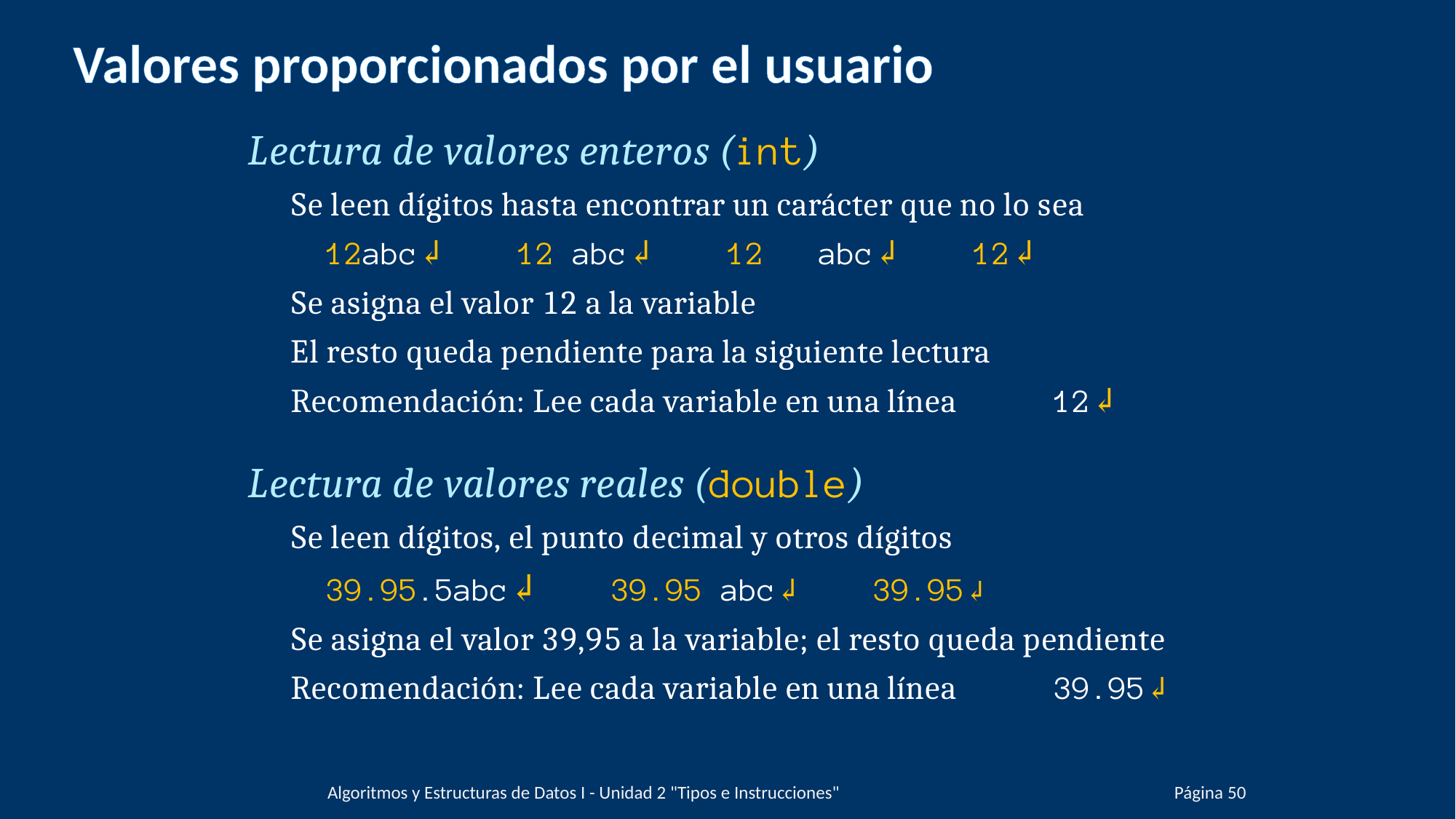

# Valores proporcionados por el usuario
Lectura de valores enteros (int)
Se leen dígitos hasta encontrar un carácter que no lo sea
  12abc↲    12 abc↲    12   abc↲    12↲
Se asigna el valor 12 a la variable
El resto queda pendiente para la siguiente lectura
Recomendación: Lee cada variable en una línea	12↲
Lectura de valores reales (double)
Se leen dígitos, el punto decimal y otros dígitos
  39.95.5abc↲    39.95 abc↲    39.95↲
Se asigna el valor 39,95 a la variable; el resto queda pendiente
Recomendación: Lee cada variable en una línea	39.95↲
Algoritmos y Estructuras de Datos I - Unidad 2 "Tipos e Instrucciones"
Página 50